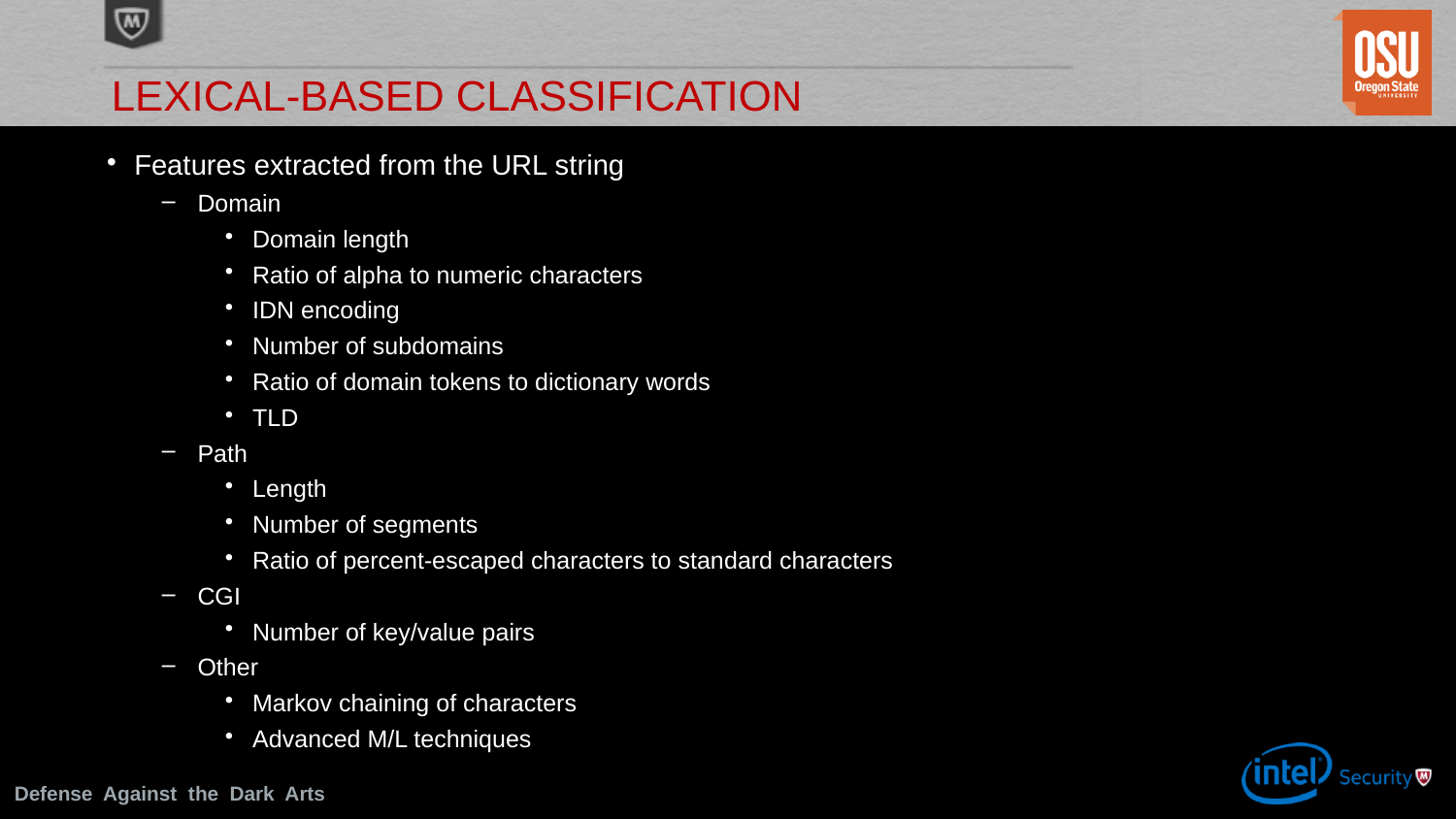

# Lexical-based Classification
Features extracted from the URL string
Domain
Domain length
Ratio of alpha to numeric characters
IDN encoding
Number of subdomains
Ratio of domain tokens to dictionary words
TLD
Path
Length
Number of segments
Ratio of percent-escaped characters to standard characters
CGI
Number of key/value pairs
Other
Markov chaining of characters
Advanced M/L techniques